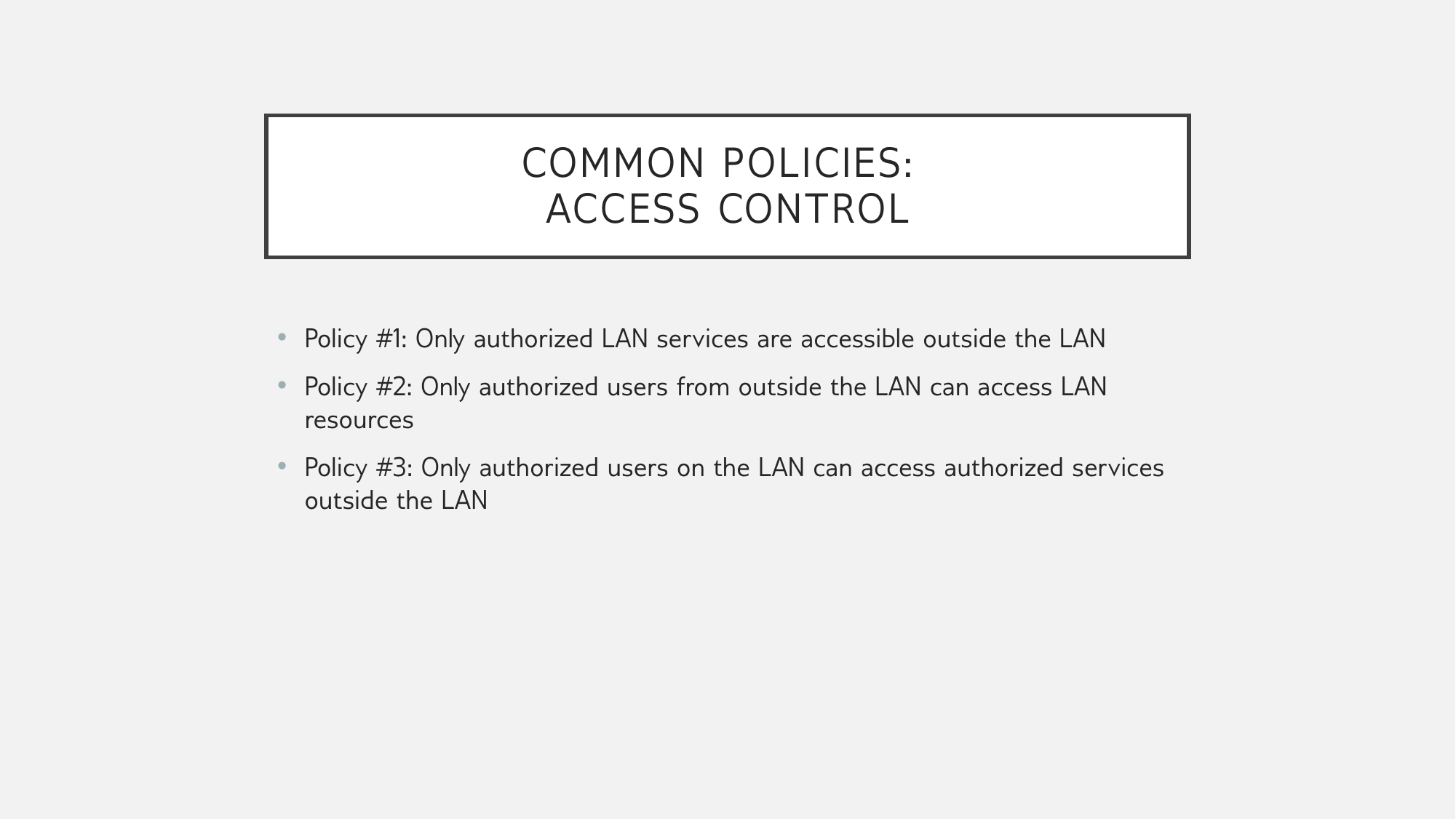

# Common Policies: Access Control
Policy #1: Only authorized LAN services are accessible outside the LAN
Policy #2: Only authorized users from outside the LAN can access LAN resources
Policy #3: Only authorized users on the LAN can access authorized services outside the LAN